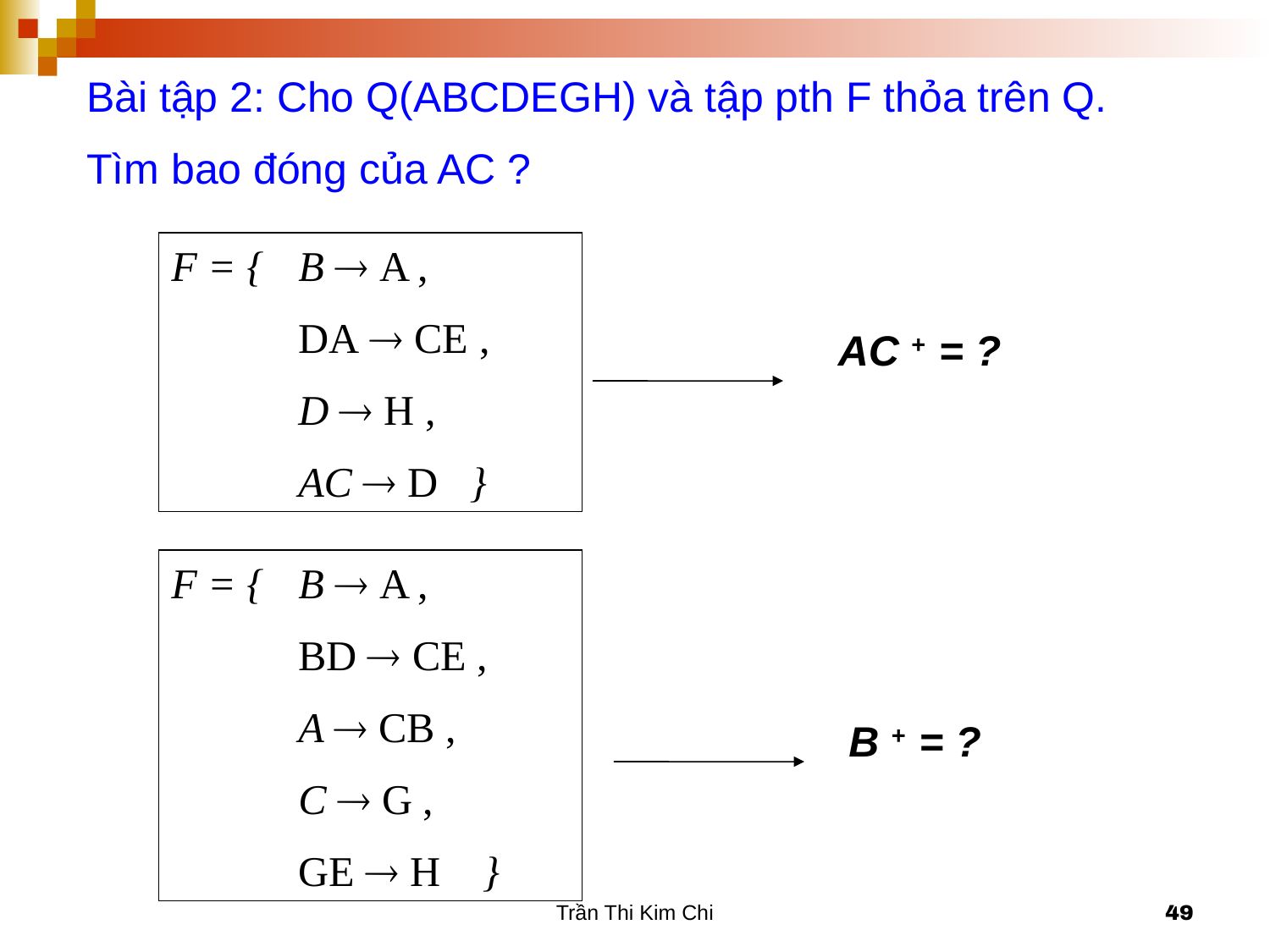

Bài tập 2: Cho Q(ABCDEGH) và tập pth F thỏa trên Q.
Tìm bao đóng của AC ?
F = {  	B → A ,
	DA → CE ,
	D → H ,
	AC → D   }
AC +  = ?

F = {  	B → A ,
	BD → CE ,
	A → CB ,
	C → G ,
	GE → H    }
B +  = ?

Trần Thi Kim Chi
49